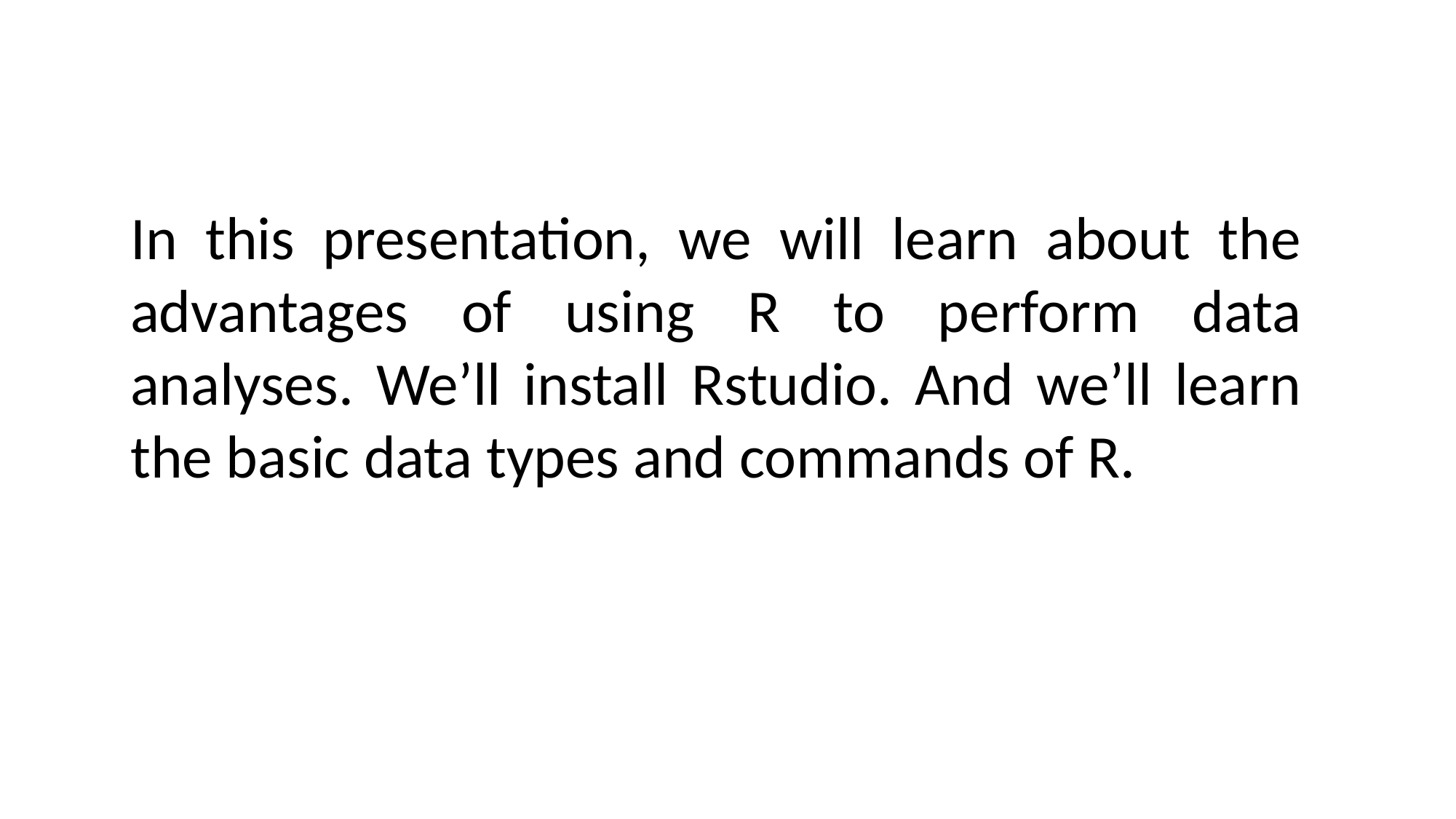

In this presentation, we will learn about the advantages of using R to perform data analyses. We’ll install Rstudio. And we’ll learn the basic data types and commands of R.